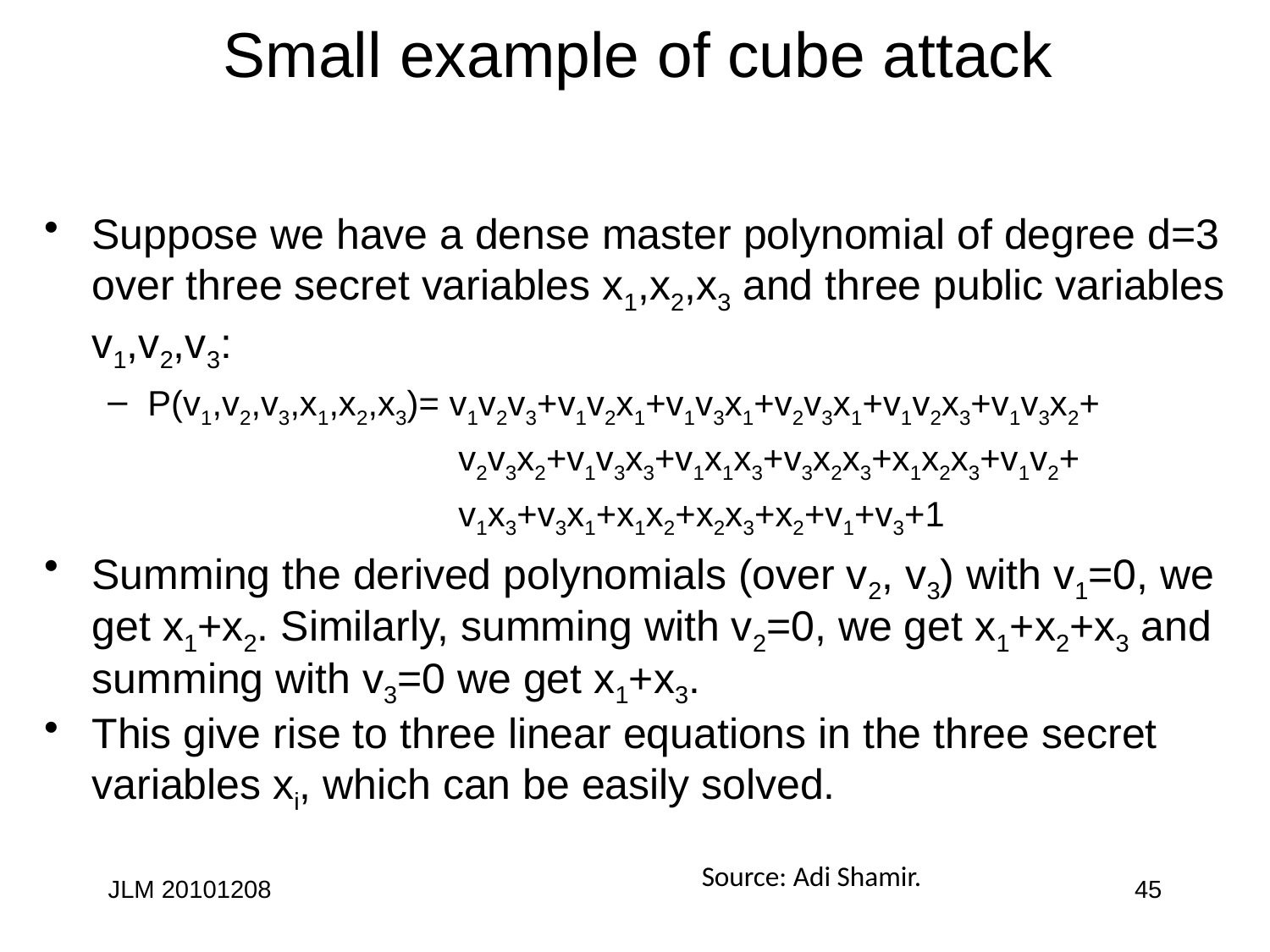

# Small example of cube attack
Suppose we have a dense master polynomial of degree d=3 over three secret variables x1,x2,x3 and three public variables v1,v2,v3:
P(v1,v2,v3,x1,x2,x3)= v1v2v3+v1v2x1+v1v3x1+v2v3x1+v1v2x3+v1v3x2+
                                    v2v3x2+v1v3x3+v1x1x3+v3x2x3+x1x2x3+v1v2+
                                    v1x3+v3x1+x1x2+x2x3+x2+v1+v3+1
Summing the derived polynomials (over v2, v3) with v1=0, we get x1+x2. Similarly, summing with v2=0, we get x1+x2+x3 and  summing with v3=0 we get x1+x3.
This give rise to three linear equations in the three secret variables xi, which can be easily solved.

Source: Adi Shamir.
JLM 20101208
45